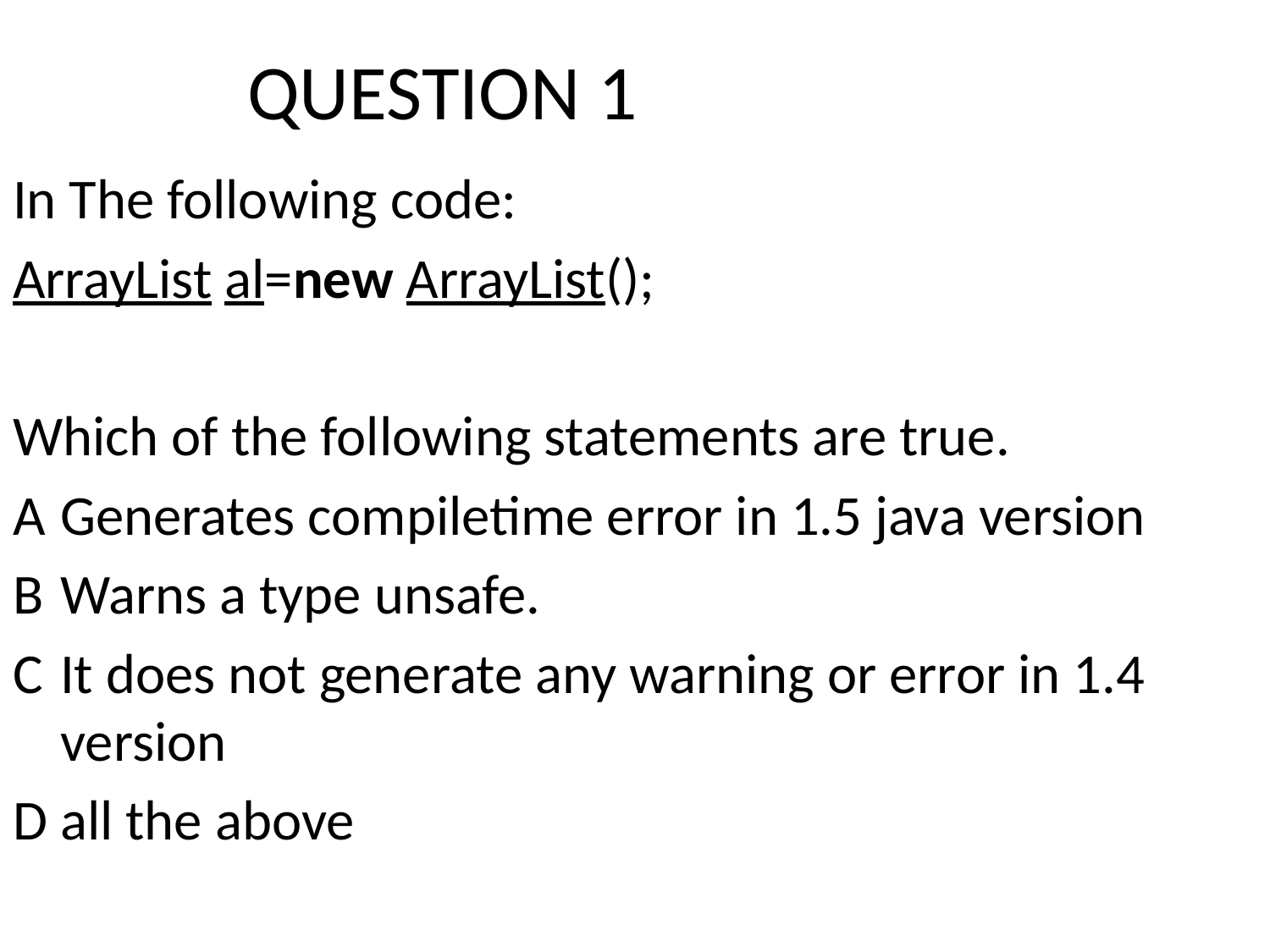

QUESTION 1
In The following code:
ArrayList al=new ArrayList();

Which of the following statements are true.
A	Generates compiletime error in 1.5 java version
B	Warns a type unsafe.
C	It does not generate any warning or error in 1.4 version
D	all the above